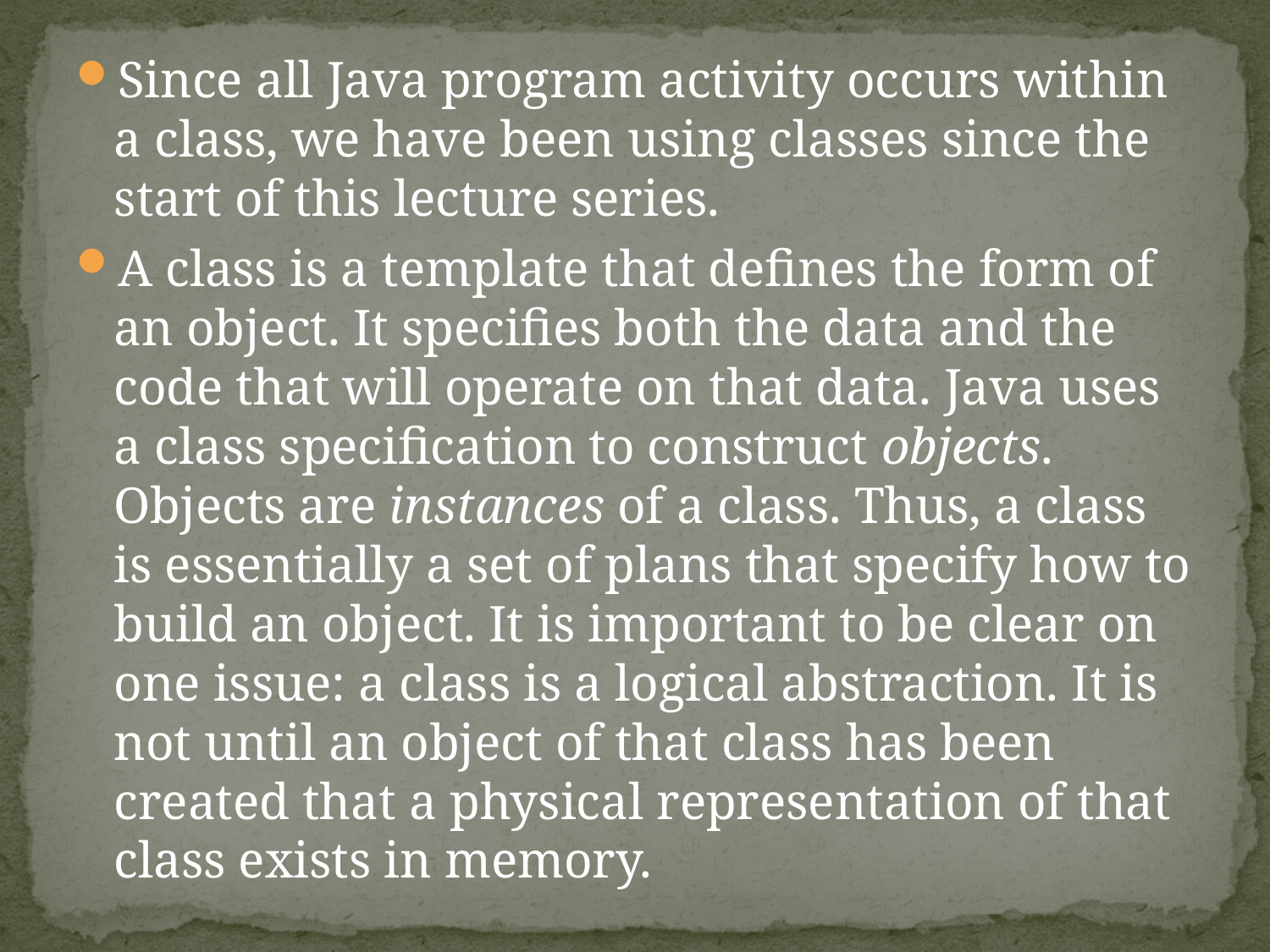

Since all Java program activity occurs within a class, we have been using classes since the start of this lecture series.
A class is a template that defines the form of an object. It specifies both the data and the code that will operate on that data. Java uses a class specification to construct objects. Objects are instances of a class. Thus, a class is essentially a set of plans that specify how to build an object. It is important to be clear on one issue: a class is a logical abstraction. It is not until an object of that class has been created that a physical representation of that class exists in memory.